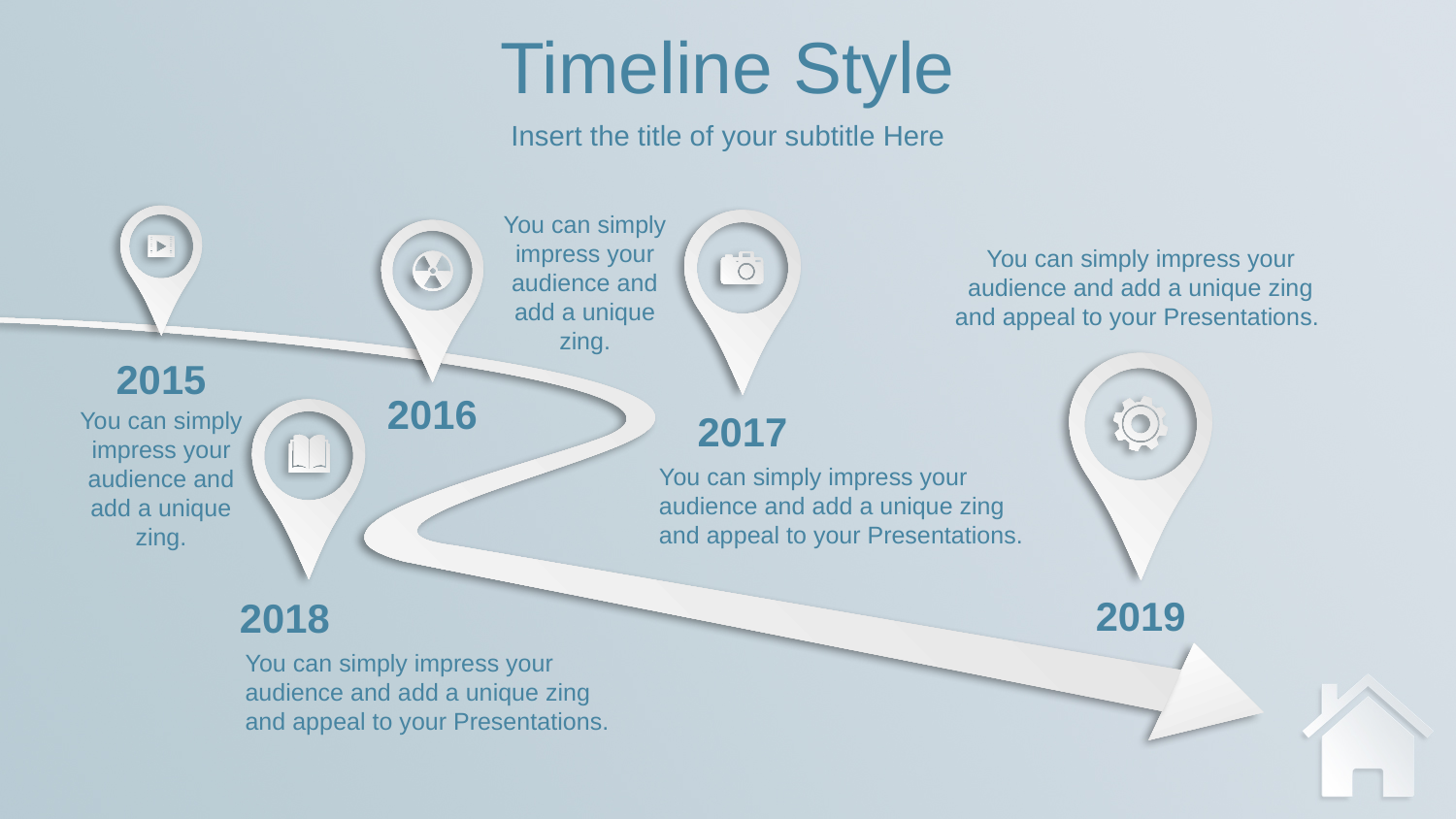

Timeline Style
Insert the title of your subtitle Here
You can simply impress your audience and add a unique zing.

You can simply impress your audience and add a unique zing and appeal to your Presentations.

2015

2016

You can simply impress your audience and add a unique zing.
2017

You can simply impress your audience and add a unique zing and appeal to your Presentations.
2019
2018
You can simply impress your audience and add a unique zing and appeal to your Presentations.